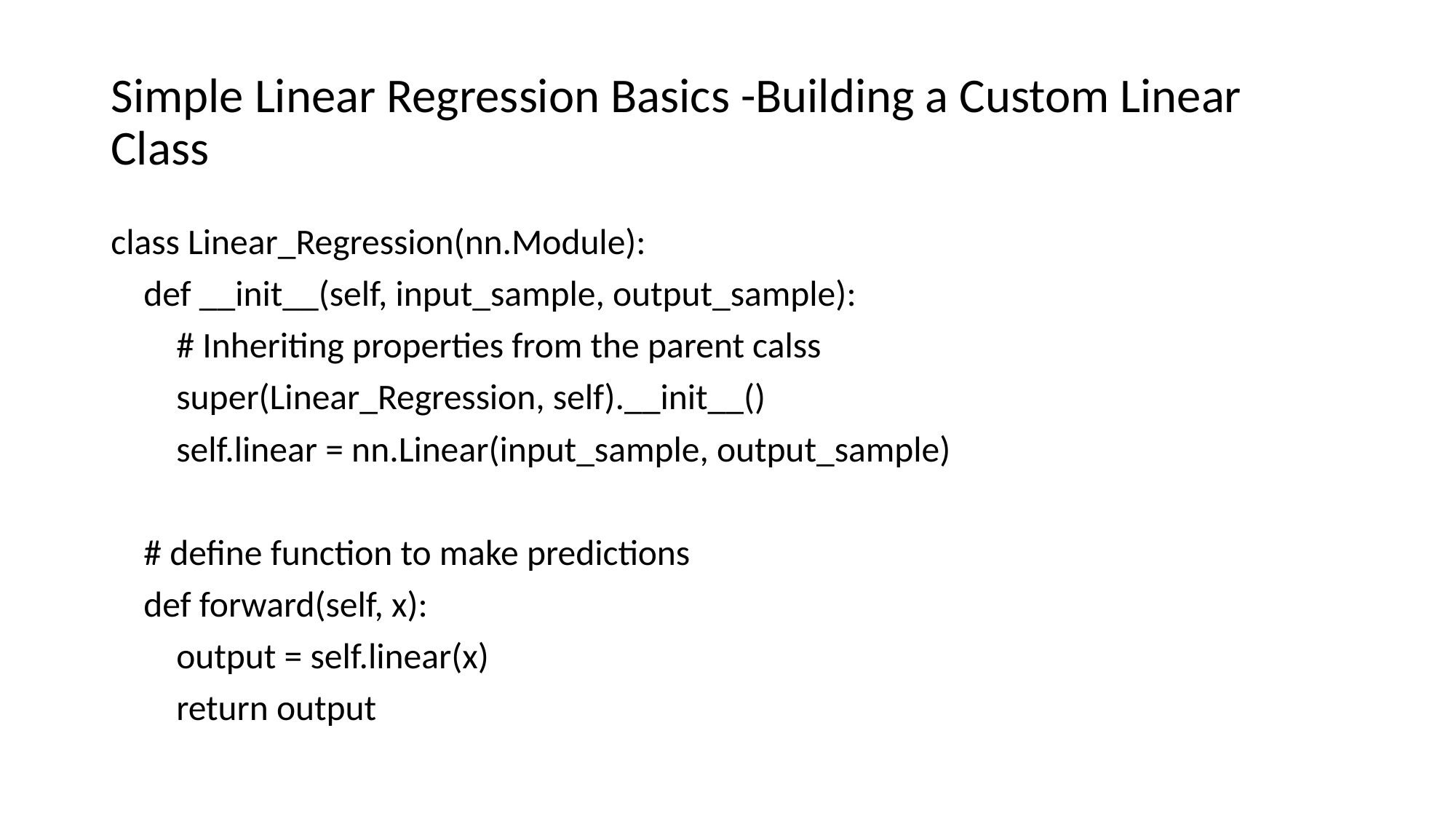

# Simple Linear Regression Basics -Building a Custom Linear Class
class Linear_Regression(nn.Module):
    def __init__(self, input_sample, output_sample):
        # Inheriting properties from the parent calss
        super(Linear_Regression, self).__init__()
        self.linear = nn.Linear(input_sample, output_sample)

    # define function to make predictions
    def forward(self, x):
        output = self.linear(x)
        return output